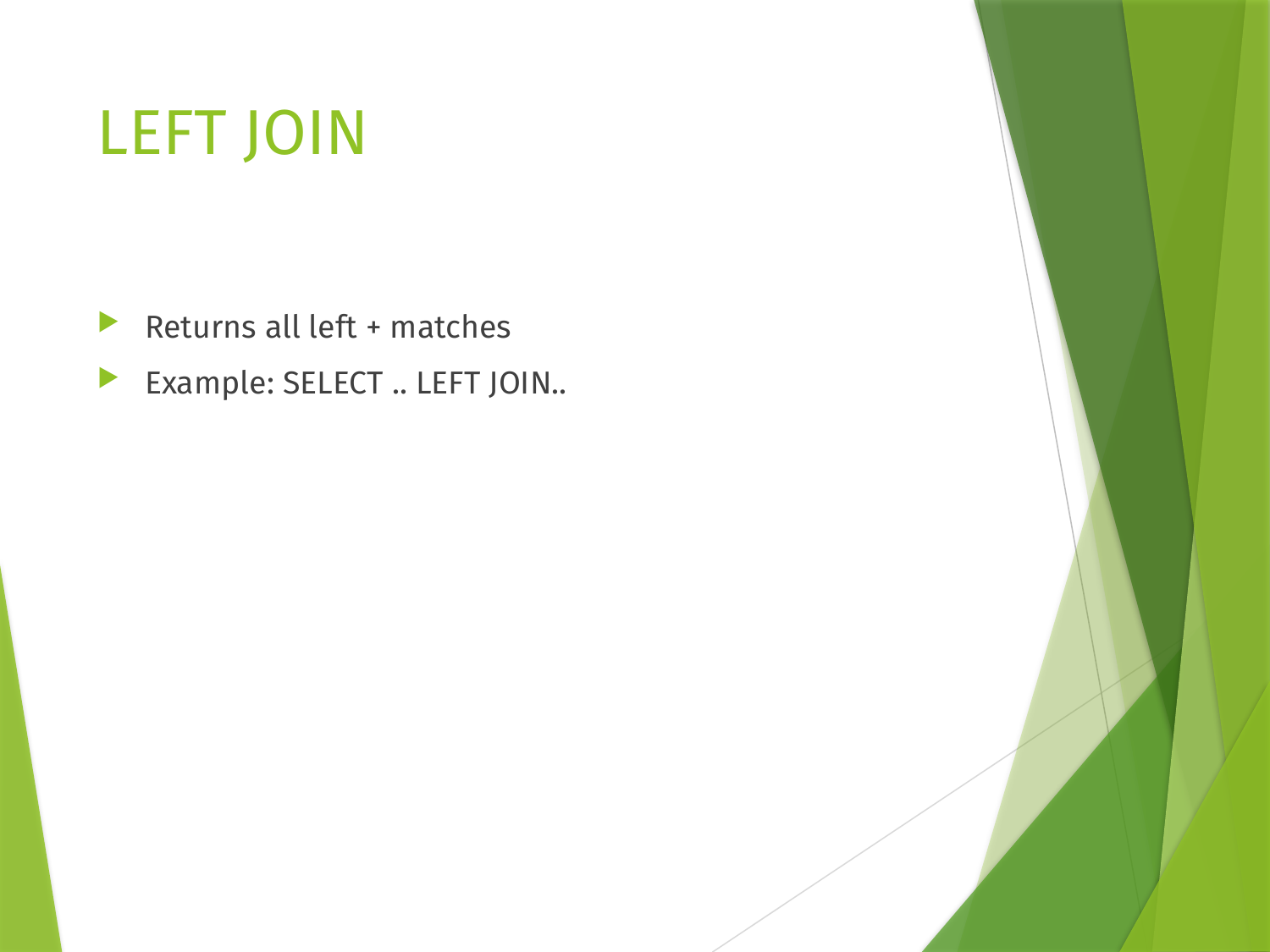

# LEFT JOIN
Returns all left + matches
Example: SELECT .. LEFT JOIN..